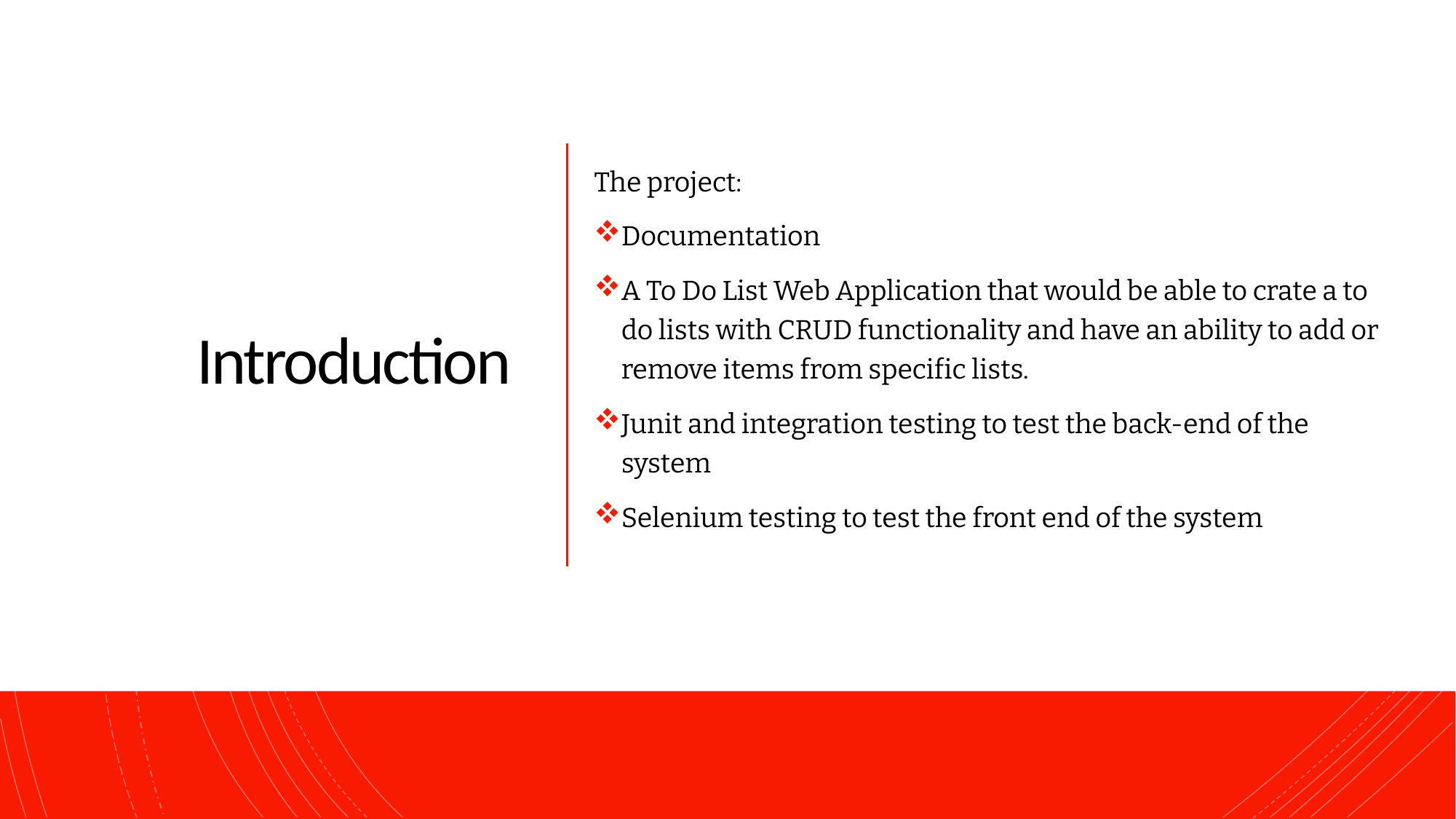

The project:
Documentation
A To Do List Web Application that would be able to crate a to do lists with CRUD functionality and have an ability to add or remove items from specific lists.
Junit and integration testing to test the back-end of the system
Selenium testing to test the front end of the system
# Introduction